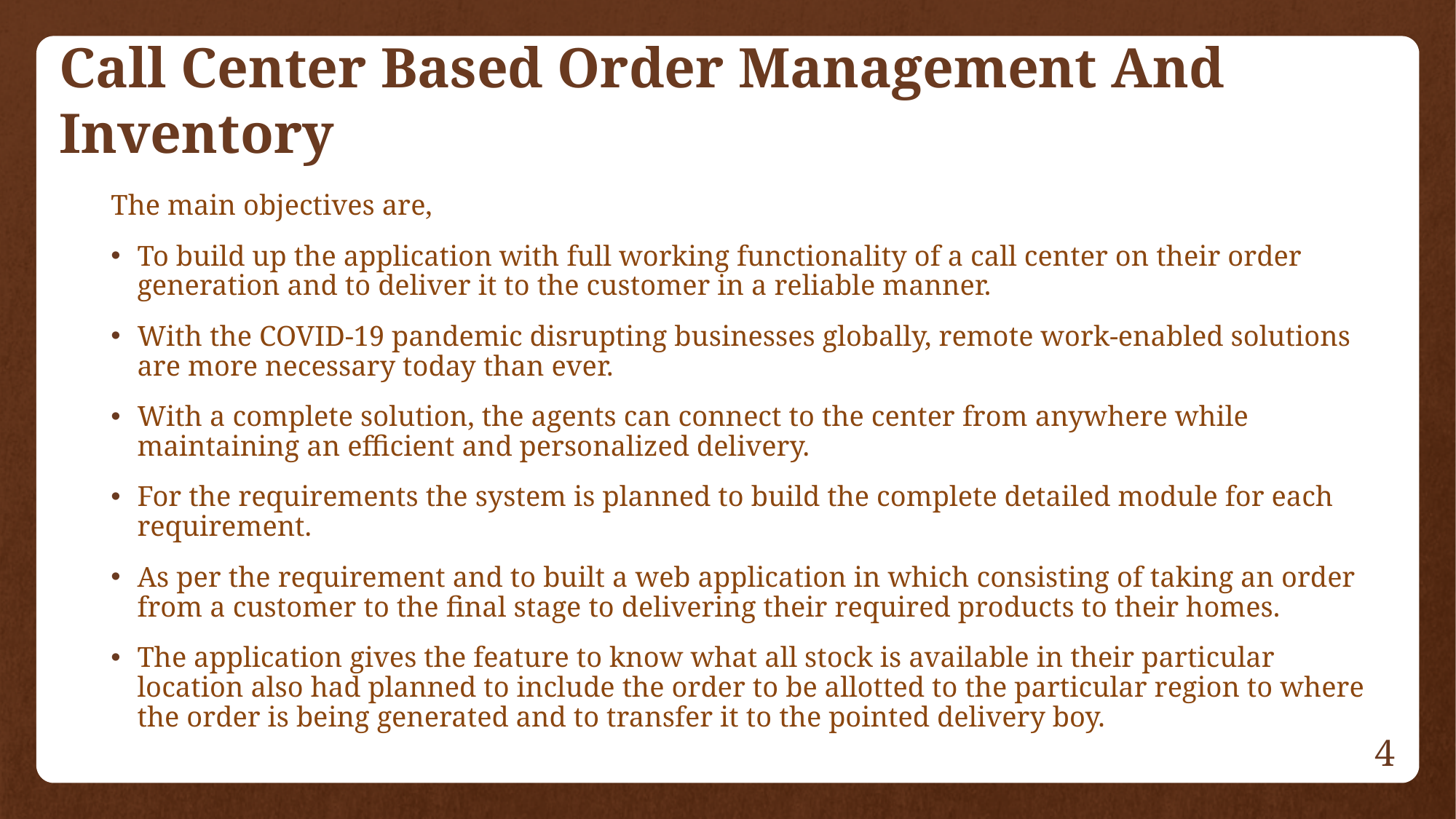

Call Center Based Order Management And Inventory
The main objectives are,
To build up the application with full working functionality of a call center on their order generation and to deliver it to the customer in a reliable manner.
With the COVID-19 pandemic disrupting businesses globally, remote work-enabled solutions are more necessary today than ever.
With a complete solution, the agents can connect to the center from anywhere while maintaining an efficient and personalized delivery.
For the requirements the system is planned to build the complete detailed module for each requirement.
As per the requirement and to built a web application in which consisting of taking an order from a customer to the final stage to delivering their required products to their homes.
The application gives the feature to know what all stock is available in their particular location also had planned to include the order to be allotted to the particular region to where the order is being generated and to transfer it to the pointed delivery boy.

4